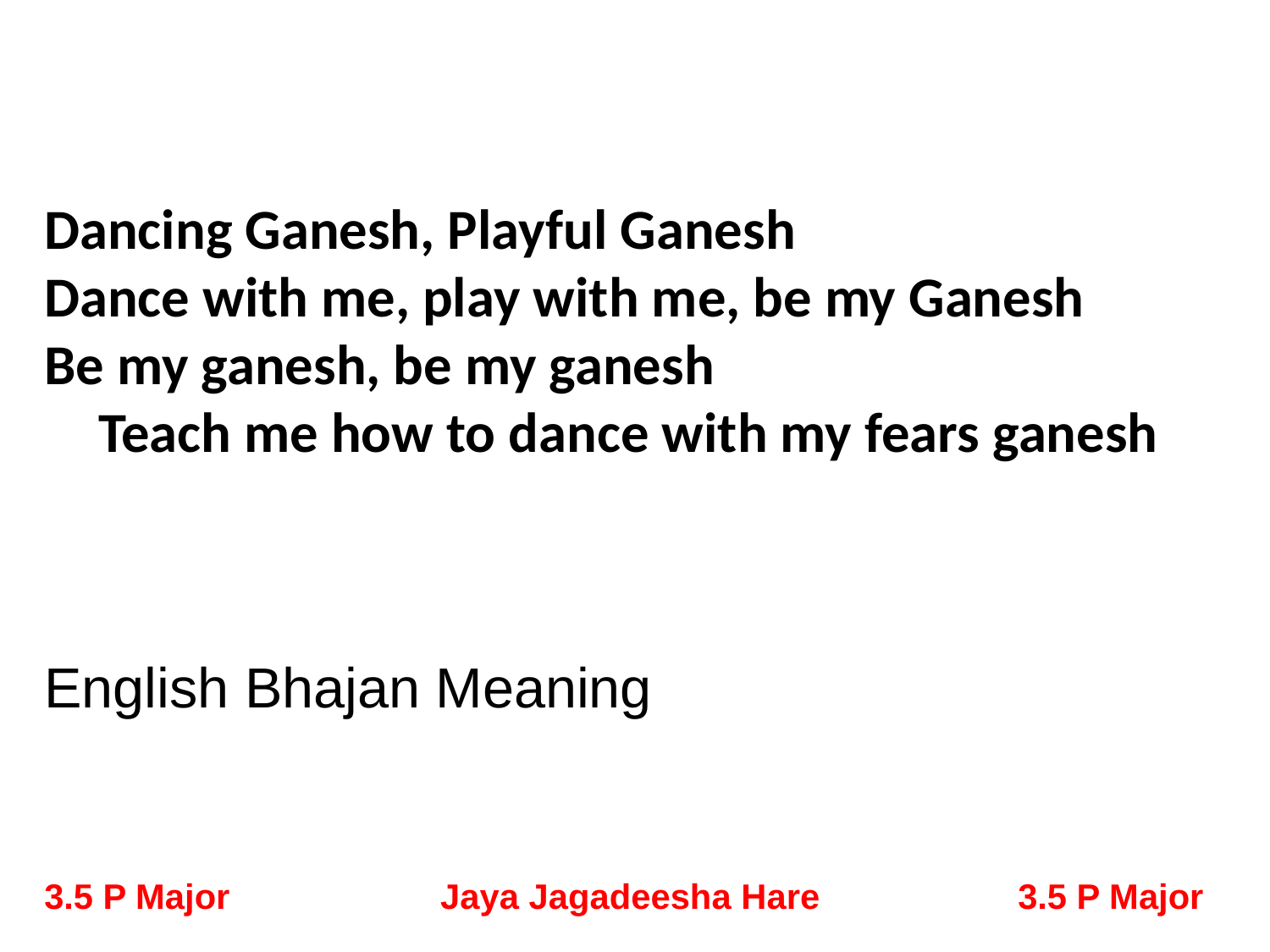

Dancing Ganesh, Playful Ganesh
Dance with me, play with me, be my Ganesh
Be my ganesh, be my ganesh
Teach me how to dance with my fears ganesh
English Bhajan Meaning
3.5 P Major
Jaya Jagadeesha Hare
3.5 P Major